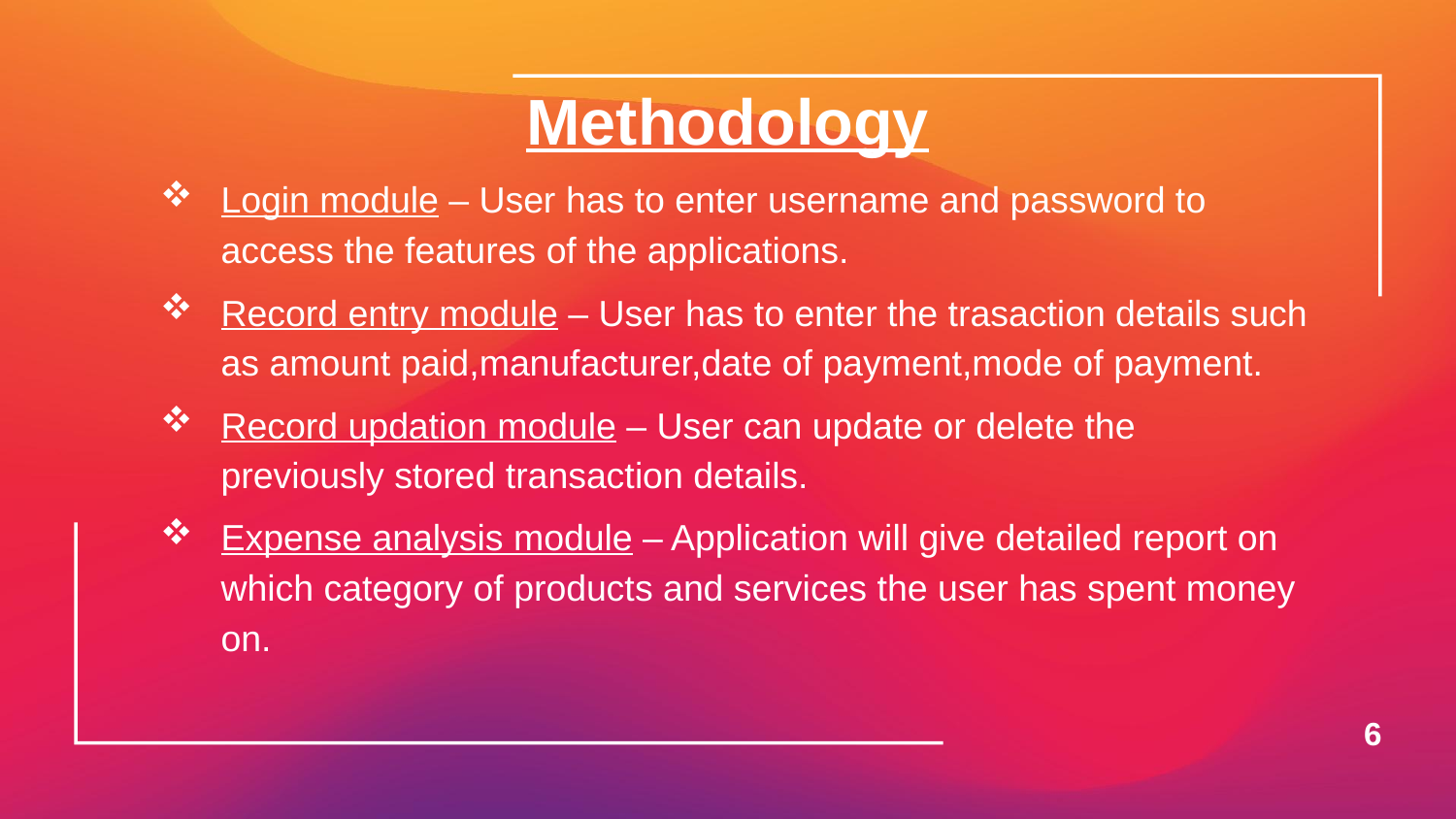

# Methodology
Login module – User has to enter username and password to access the features of the applications.
Record entry module – User has to enter the trasaction details such as amount paid,manufacturer,date of payment,mode of payment.
Record updation module – User can update or delete the previously stored transaction details.
Expense analysis module – Application will give detailed report on which category of products and services the user has spent money on.

6